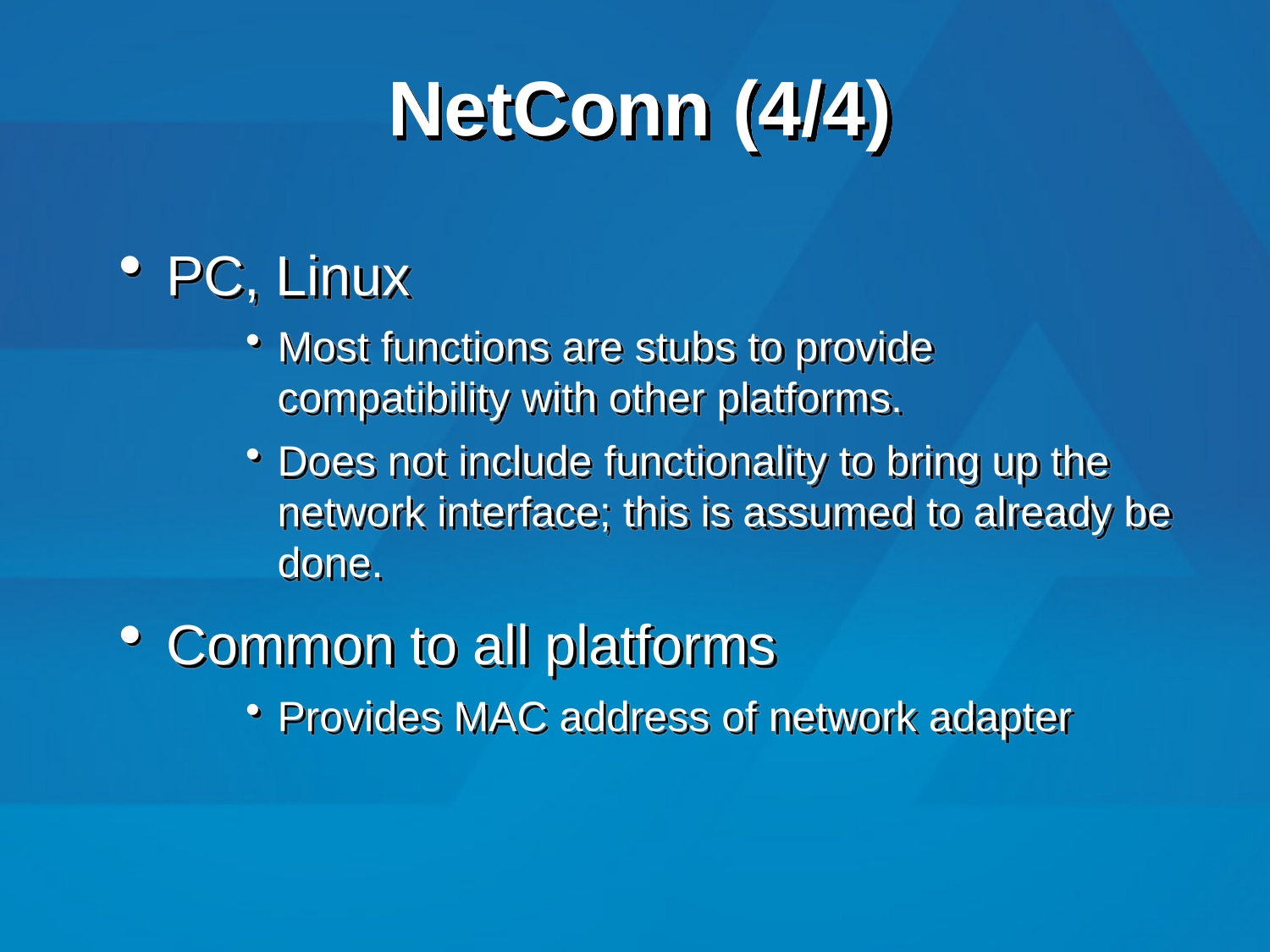

# NetConn (4/4)
PC, Linux
Most functions are stubs to provide compatibility with other platforms.
Does not include functionality to bring up the network interface; this is assumed to already be done.
Common to all platforms
Provides MAC address of network adapter